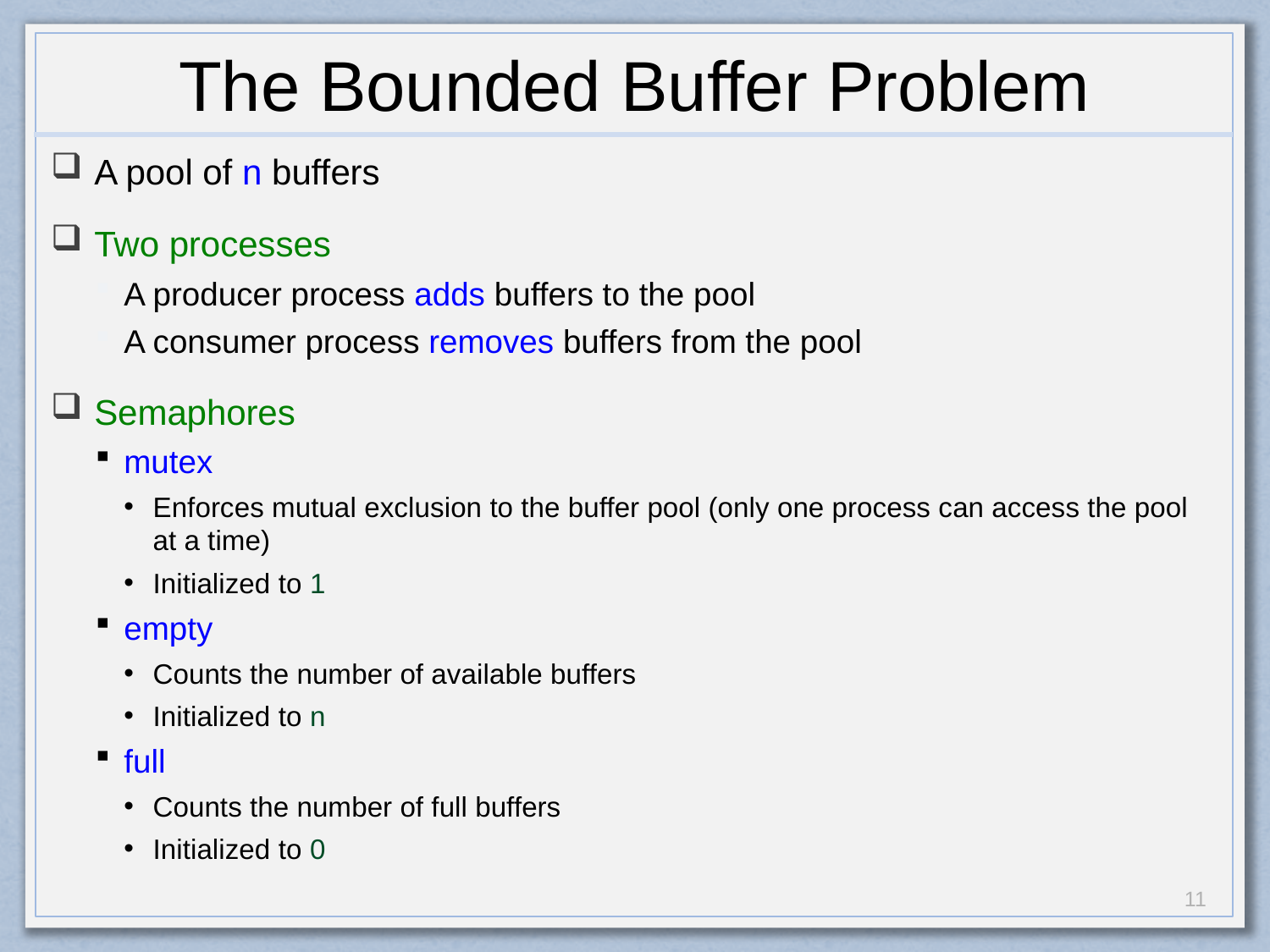

# The Bounded Buffer Problem
A pool of n buffers
Two processes
A producer process adds buffers to the pool
A consumer process removes buffers from the pool
Semaphores
mutex
Enforces mutual exclusion to the buffer pool (only one process can access the pool at a time)
Initialized to 1
empty
Counts the number of available buffers
Initialized to n
full
Counts the number of full buffers
Initialized to 0
11